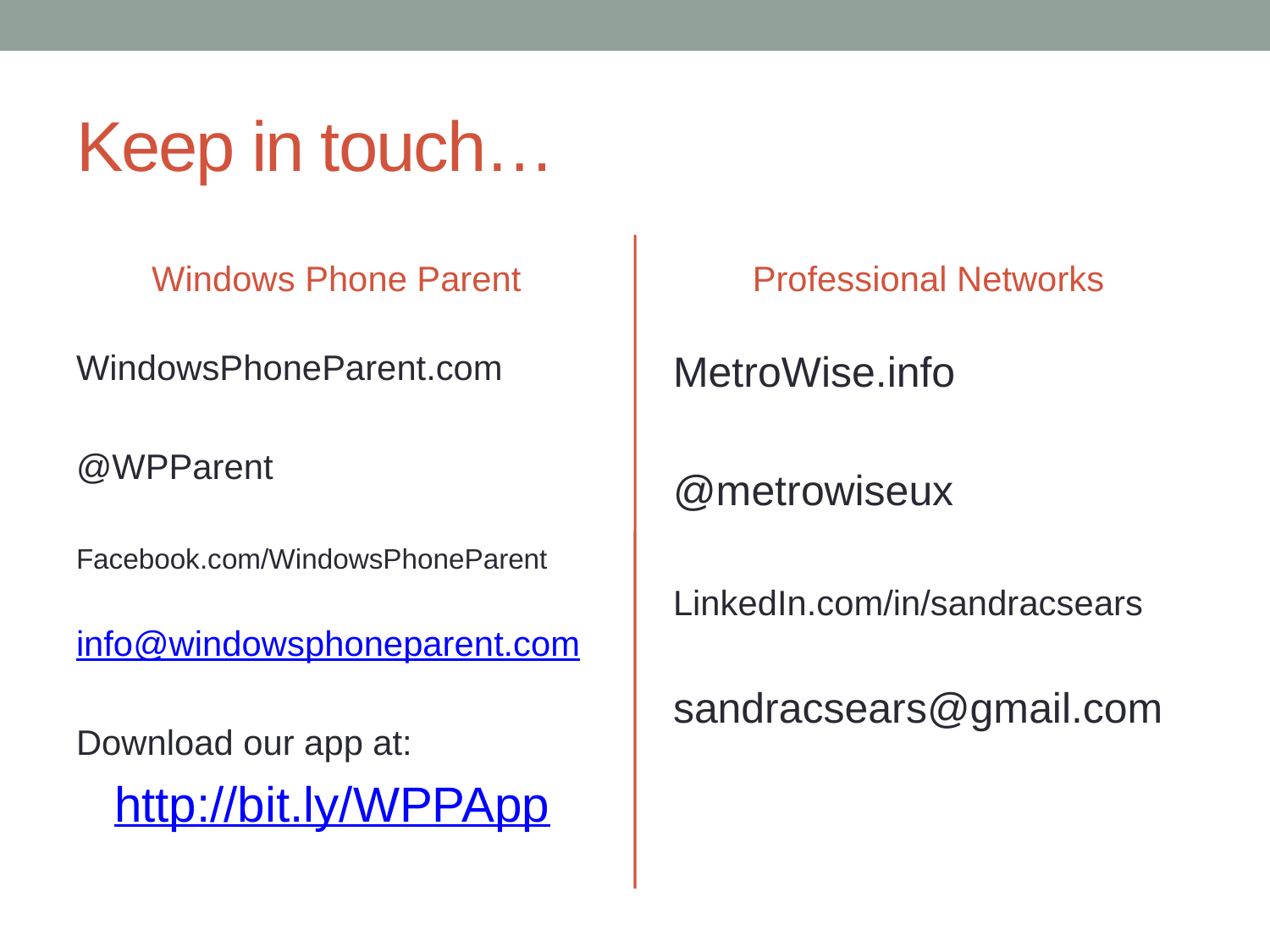

# Keep in touch…
Windows Phone Parent
Professional Networks
WindowsPhoneParent.com

@WPParent

Facebook.com/WindowsPhoneParent

info@windowsphoneparent.com

Download our app at:
http://bit.ly/WPPApp

MetroWise.info

@metrowiseux

LinkedIn.com/in/sandracsears

sandracsears@gmail.com